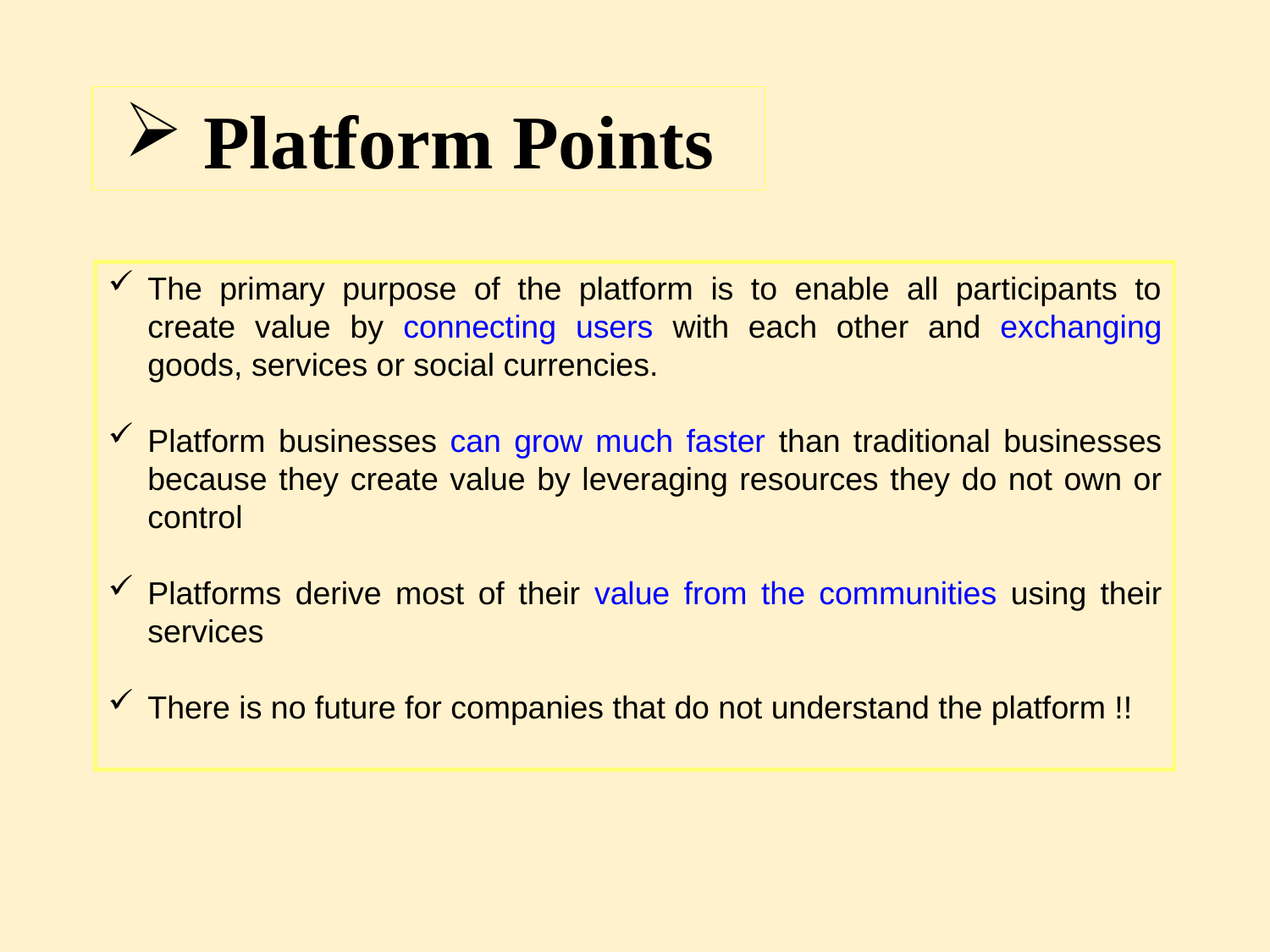

Platform Points
The primary purpose of the platform is to enable all participants to create value by connecting users with each other and exchanging goods, services or social currencies.

Platform businesses can grow much faster than traditional businesses because they create value by leveraging resources they do not own or control

Platforms derive most of their value from the communities using their services

There is no future for companies that do not understand the platform !!